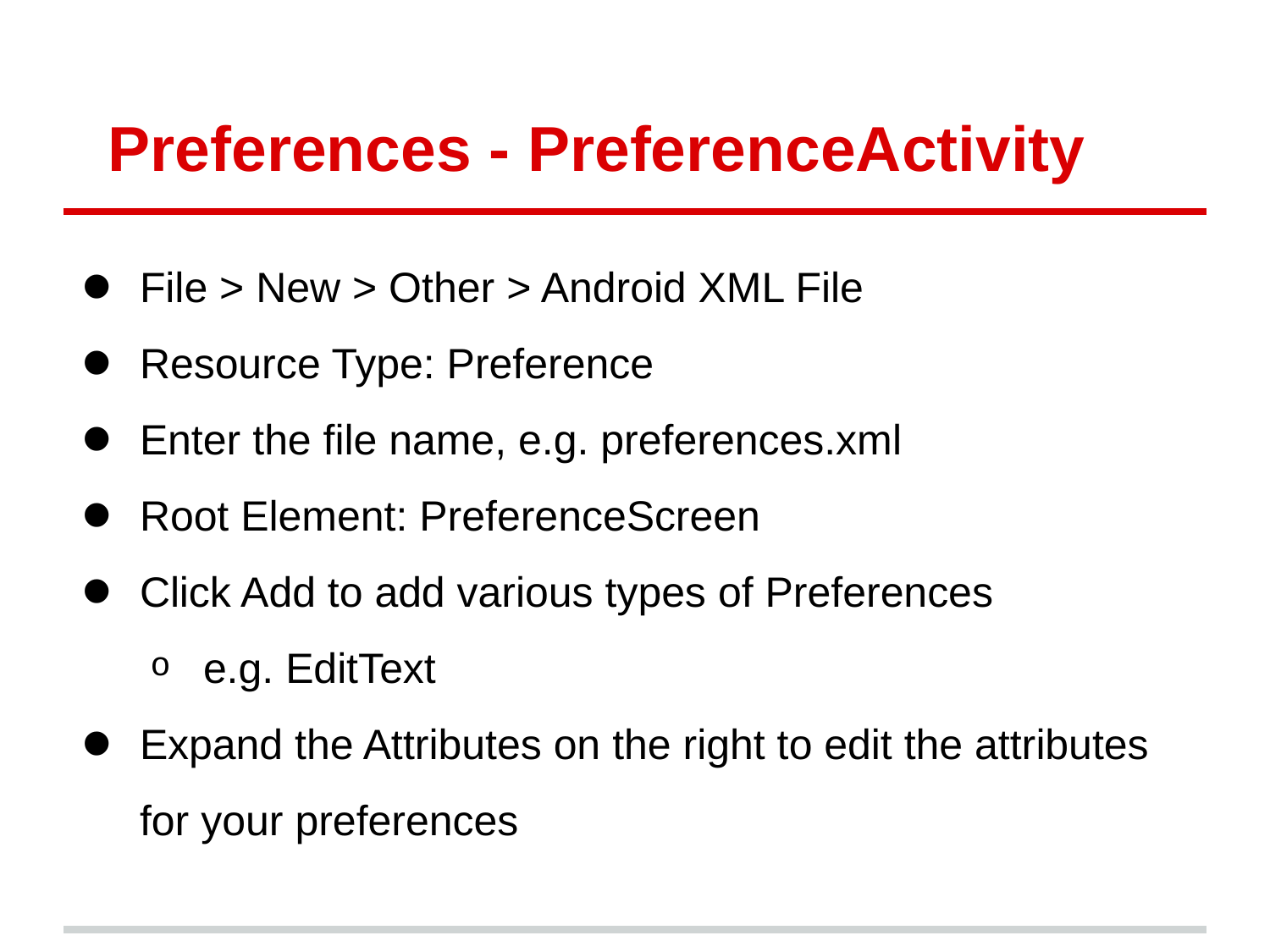

# Preferences - PreferenceActivity
File > New > Other > Android XML File
Resource Type: Preference
Enter the file name, e.g. preferences.xml
Root Element: PreferenceScreen
Click Add to add various types of Preferences
e.g. EditText
Expand the Attributes on the right to edit the attributes for your preferences